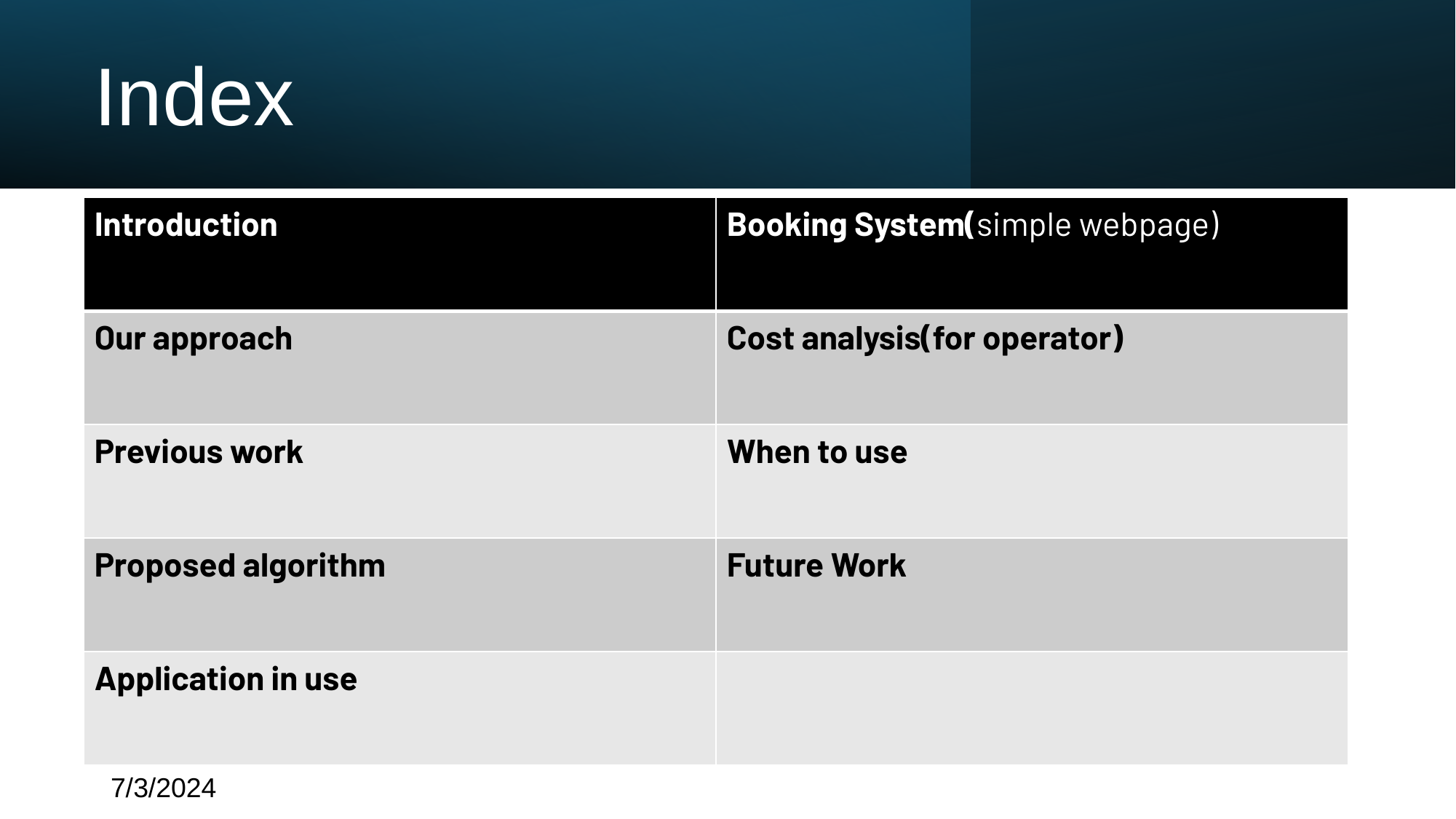

# Index
| Introduction | Booking System(simple webpage) |
| --- | --- |
| Our approach | Cost analysis(for operator) |
| Previous work | When to use |
| Proposed algorithm | Future Work |
| Application in use |  |
2
7/3/2024